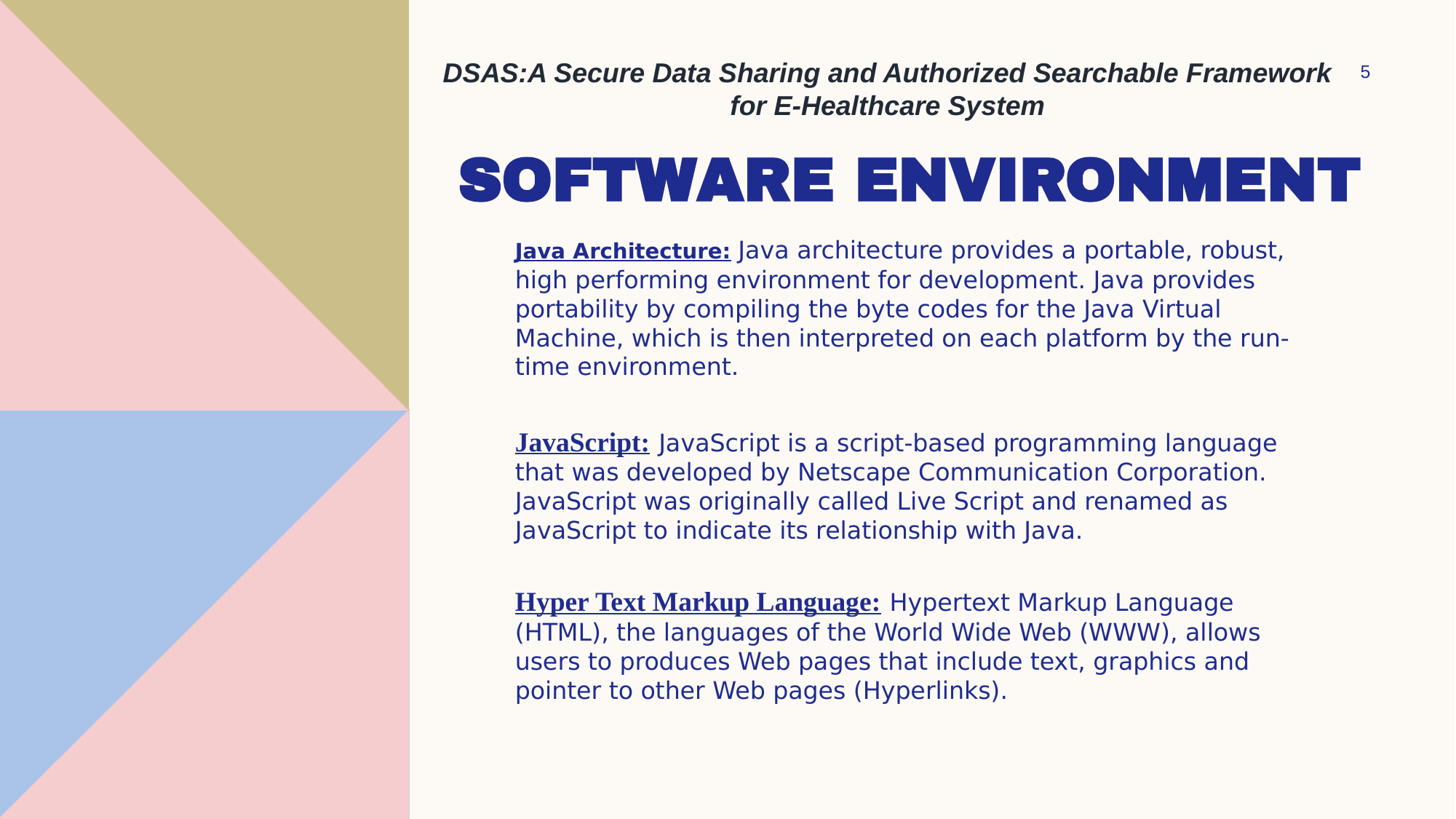

DSAS:A Secure Data Sharing and Authorized Searchable Framework for E-Healthcare System
5
# SOFTWARE ENVIRONMENT
Java Architecture: Java architecture provides a portable, robust, high performing environment for development. Java provides portability by compiling the byte codes for the Java Virtual Machine, which is then interpreted on each platform by the run-time environment.

JavaScript: JavaScript is a script-based programming language that was developed by Netscape Communication Corporation. JavaScript was originally called Live Script and renamed as JavaScript to indicate its relationship with Java.

Hyper Text Markup Language: Hypertext Markup Language (HTML), the languages of the World Wide Web (WWW), allows users to produces Web pages that include text, graphics and pointer to other Web pages (Hyperlinks).